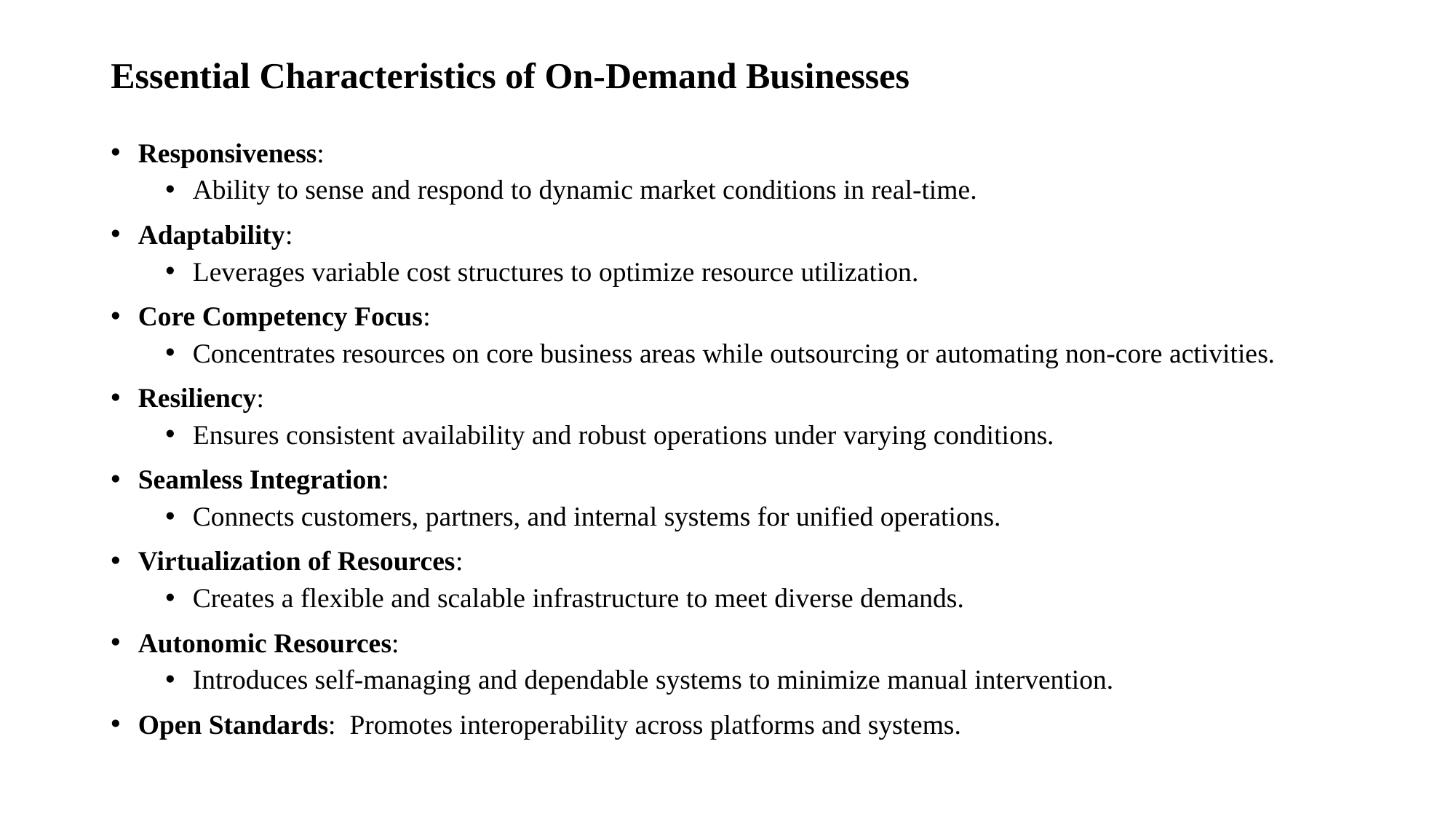

# Essential Characteristics of On-Demand Businesses
Responsiveness:
Ability to sense and respond to dynamic market conditions in real-time.
Adaptability:
Leverages variable cost structures to optimize resource utilization.
Core Competency Focus:
Concentrates resources on core business areas while outsourcing or automating non-core activities.
Resiliency:
Ensures consistent availability and robust operations under varying conditions.
Seamless Integration:
Connects customers, partners, and internal systems for unified operations.
Virtualization of Resources:
Creates a flexible and scalable infrastructure to meet diverse demands.
Autonomic Resources:
Introduces self-managing and dependable systems to minimize manual intervention.
Open Standards:  Promotes interoperability across platforms and systems.